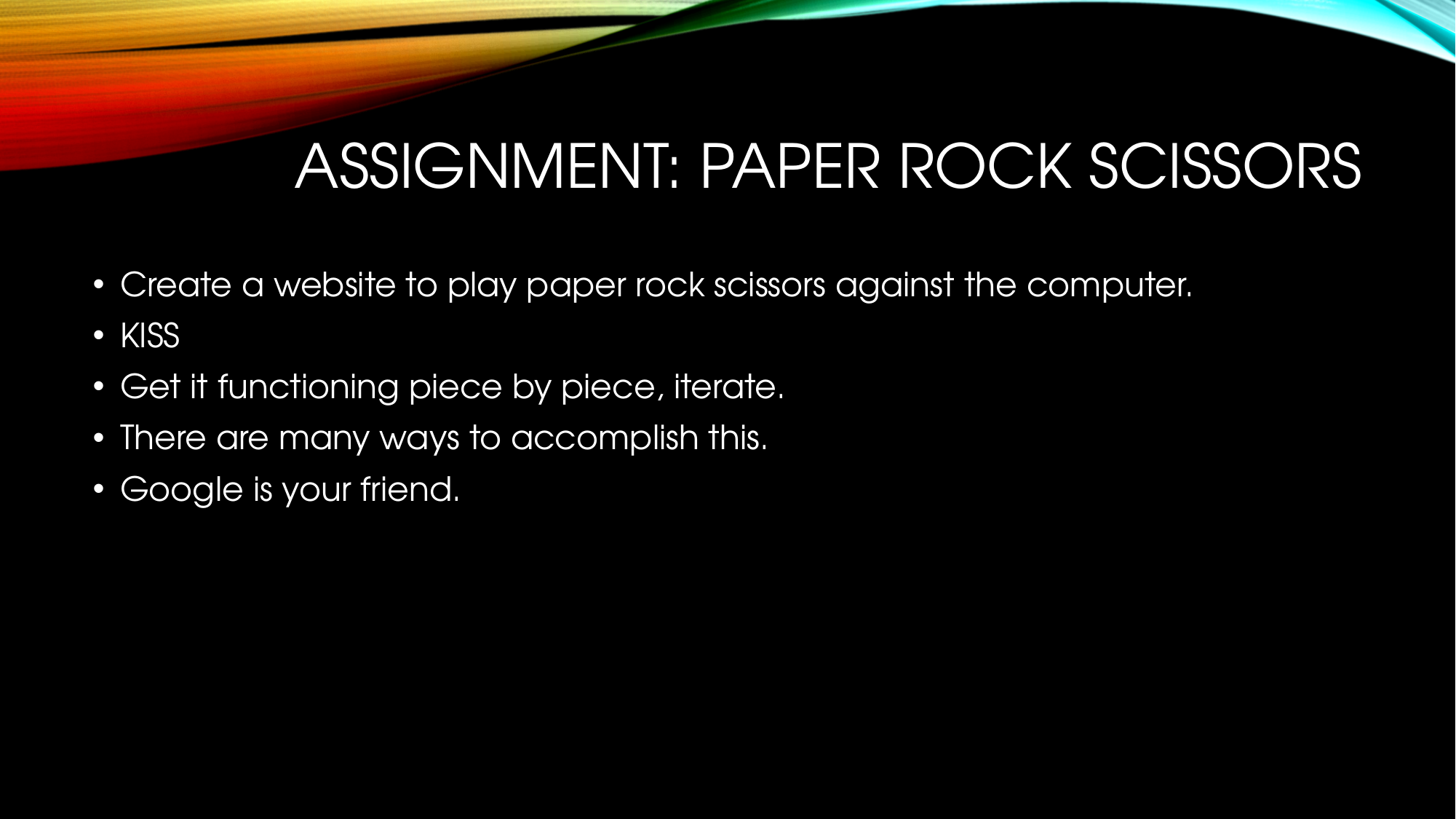

# Assignment: paper rock scissors
Create a website to play paper rock scissors against the computer.
KISS
Get it functioning piece by piece, iterate.
There are many ways to accomplish this.
Google is your friend.